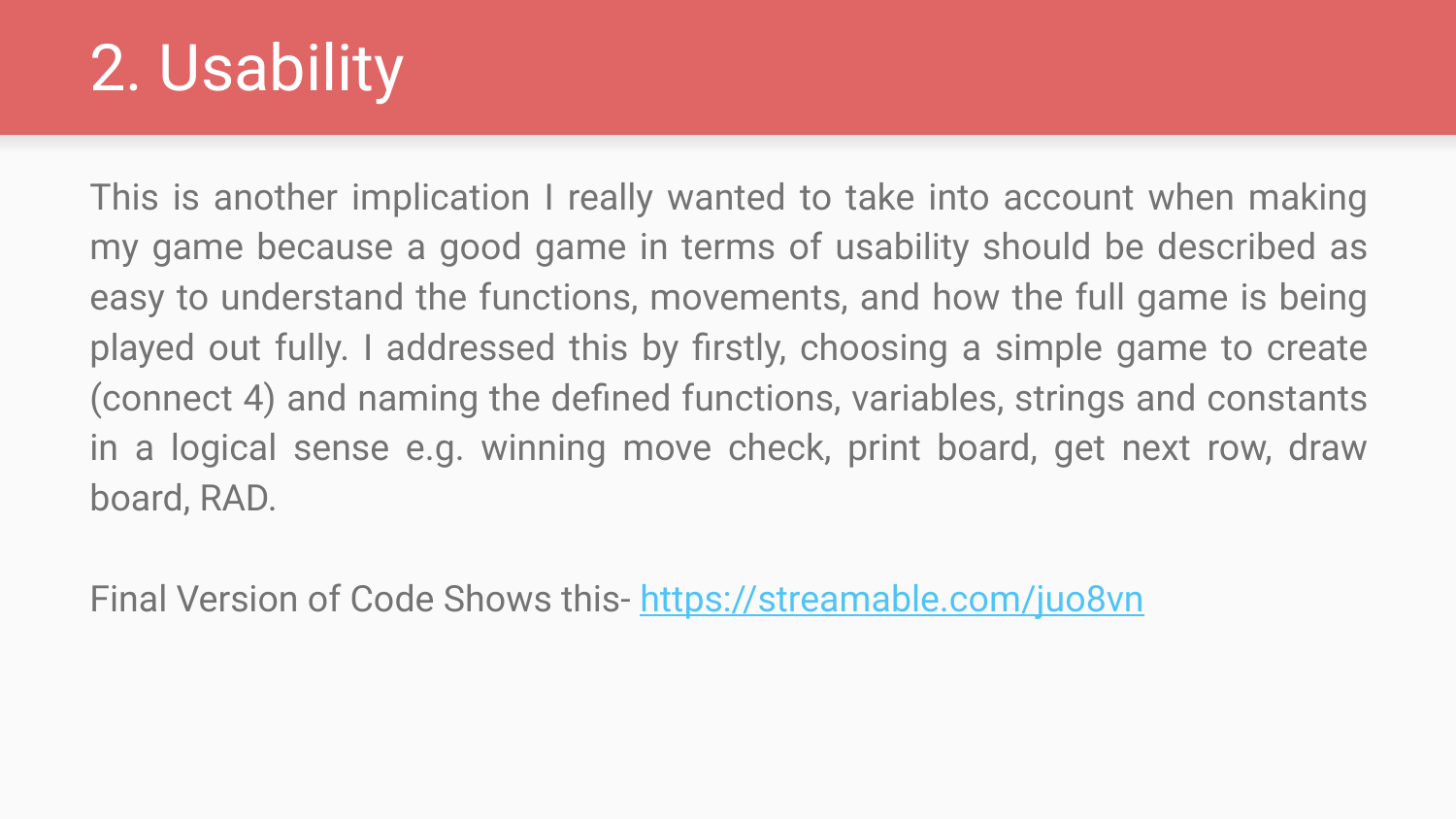

# 2. Usability
This is another implication I really wanted to take into account when making my game because a good game in terms of usability should be described as easy to understand the functions, movements, and how the full game is being played out fully. I addressed this by firstly, choosing a simple game to create (connect 4) and naming the defined functions, variables, strings and constants in a logical sense e.g. winning move check, print board, get next row, draw board, RAD.

Final Version of Code Shows this- https://streamable.com/juo8vn